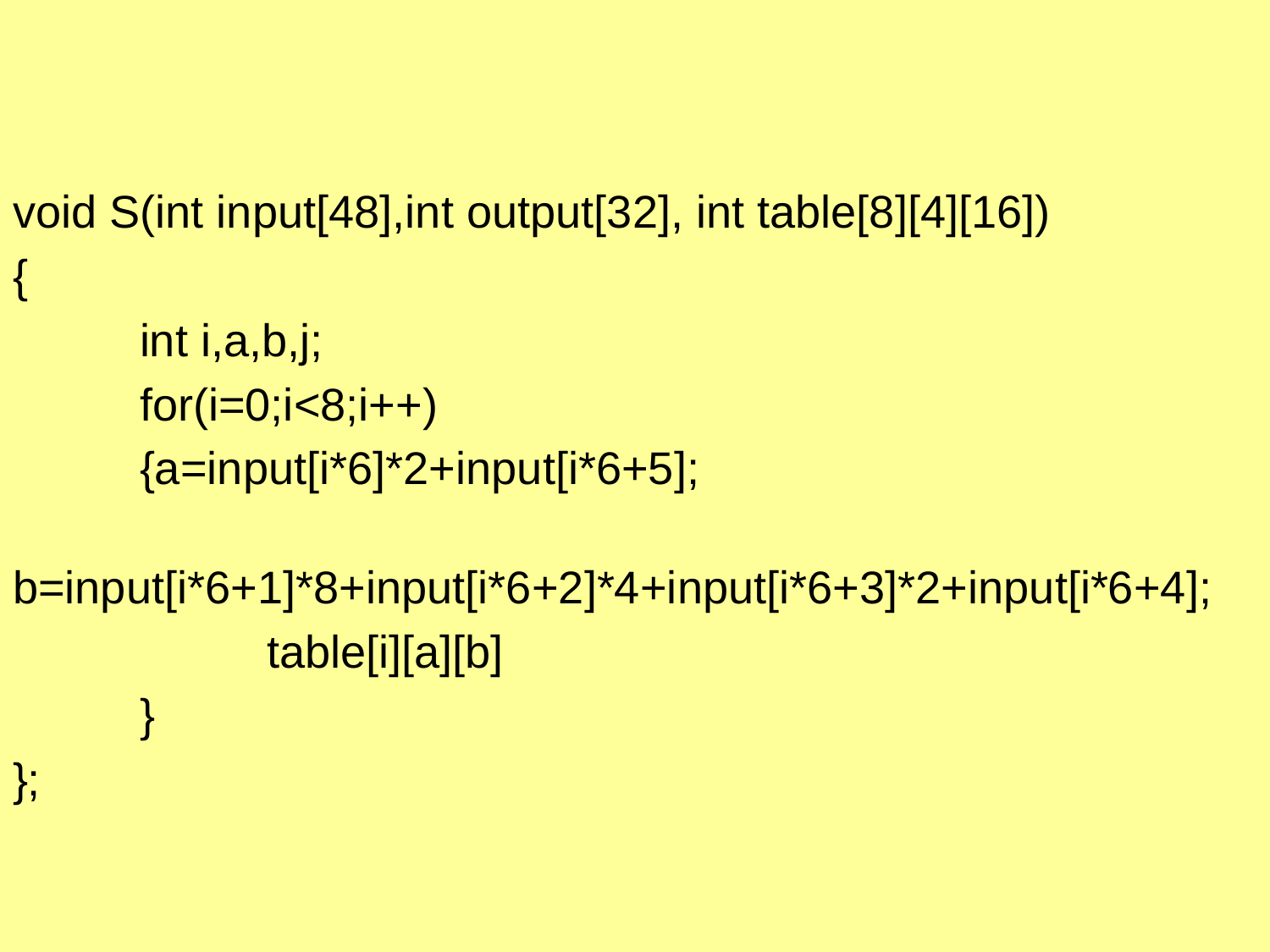

#
void S(int input[48],int output[32], int table[8][4][16])
{
	int i,a,b,j;
	for(i=0;i<8;i++)
	{a=input[i*6]*2+input[i*6+5];
	b=input[i*6+1]*8+input[i*6+2]*4+input[i*6+3]*2+input[i*6+4];
		table[i][a][b]
	}
};